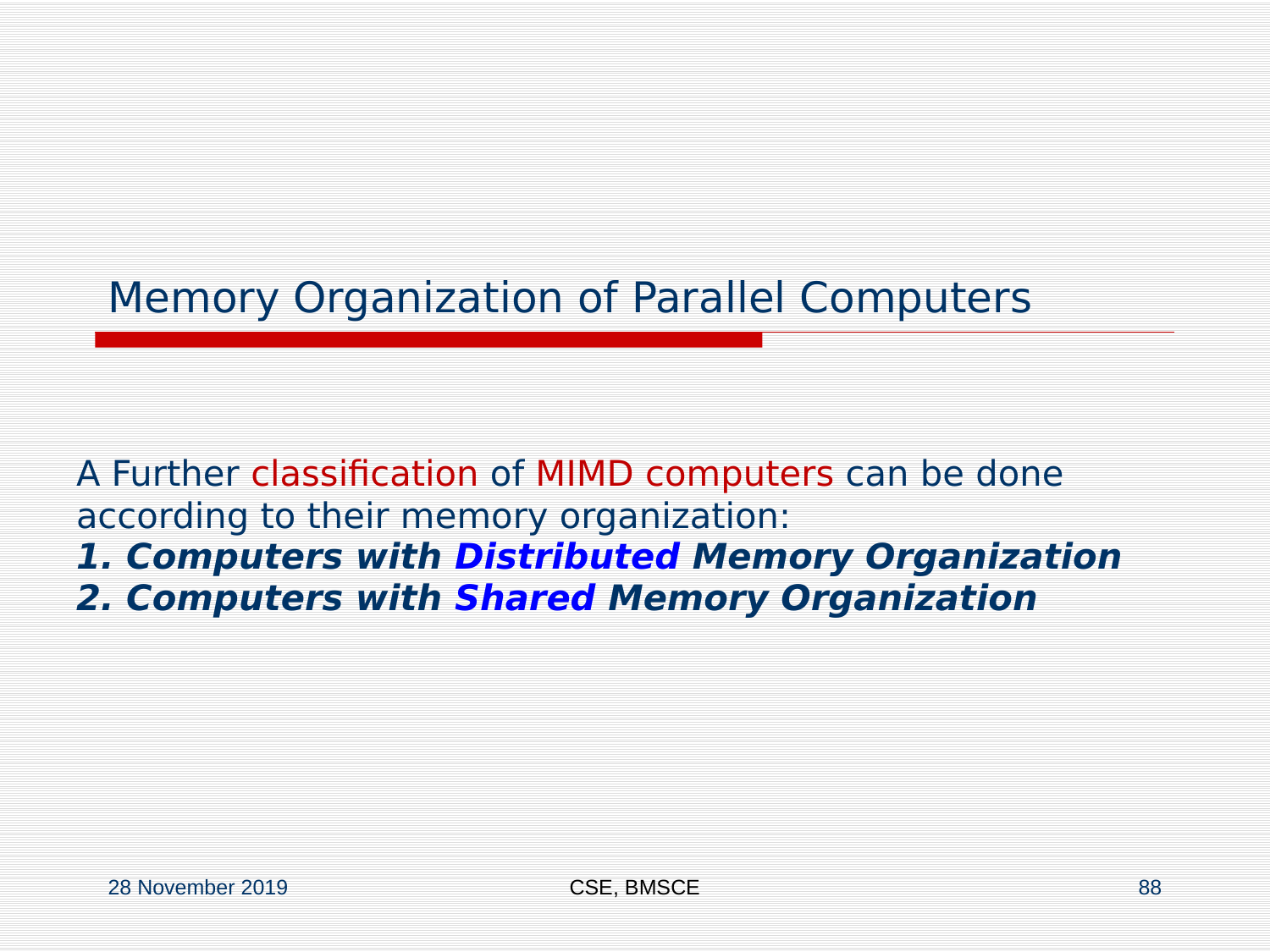

# Memory Organization of Parallel Computers
A Further classification of MIMD computers can be done according to their memory organization:
1. Computers with Distributed Memory Organization
2. Computers with Shared Memory Organization

28 November 2019
CSE, BMSCE
88